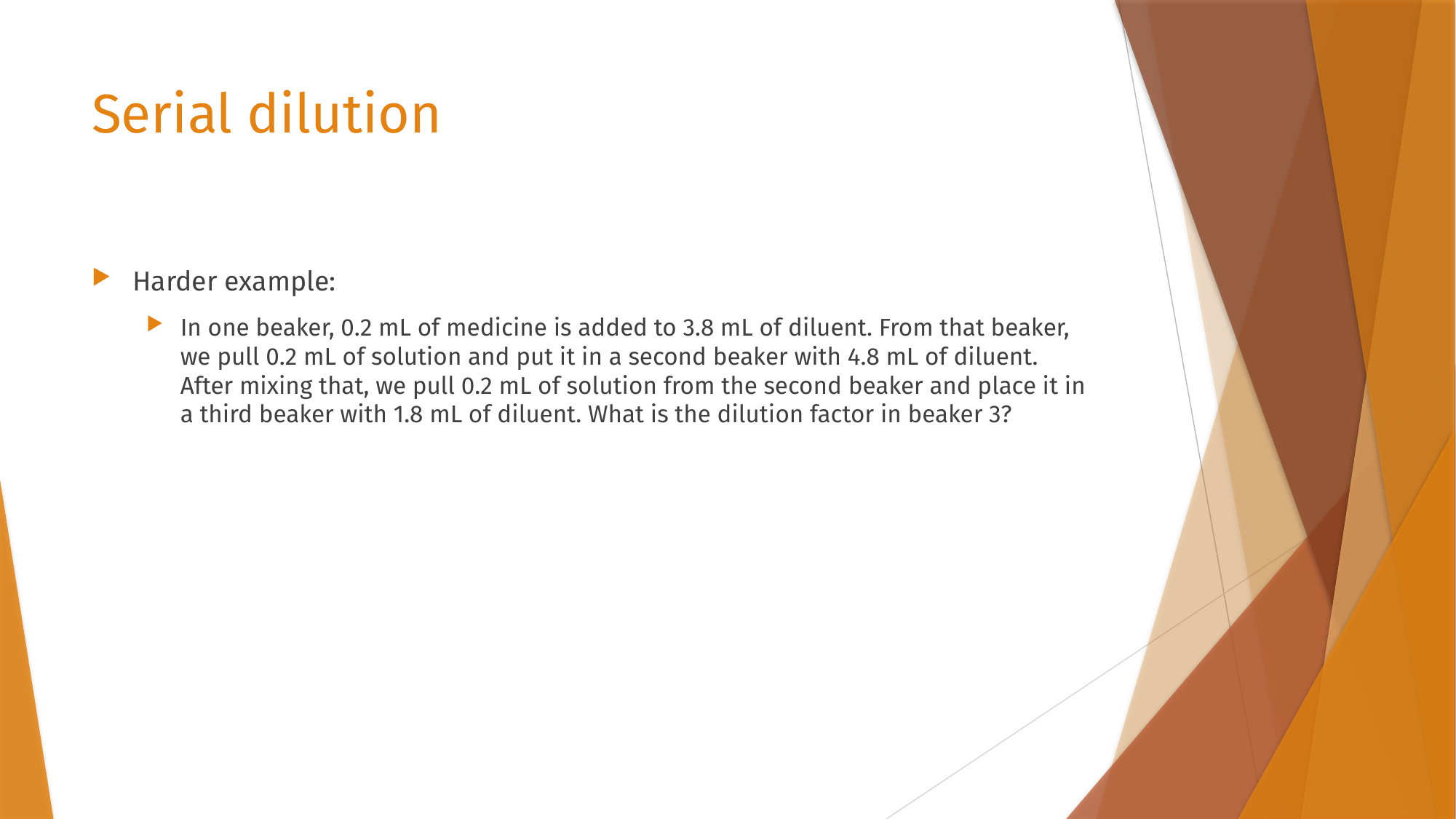

# Serial dilution
Harder example:
In one beaker, 0.2 mL of medicine is added to 3.8 mL of diluent. From that beaker, we pull 0.2 mL of solution and put it in a second beaker with 4.8 mL of diluent. After mixing that, we pull 0.2 mL of solution from the second beaker and place it in a third beaker with 1.8 mL of diluent. What is the dilution factor in beaker 3?